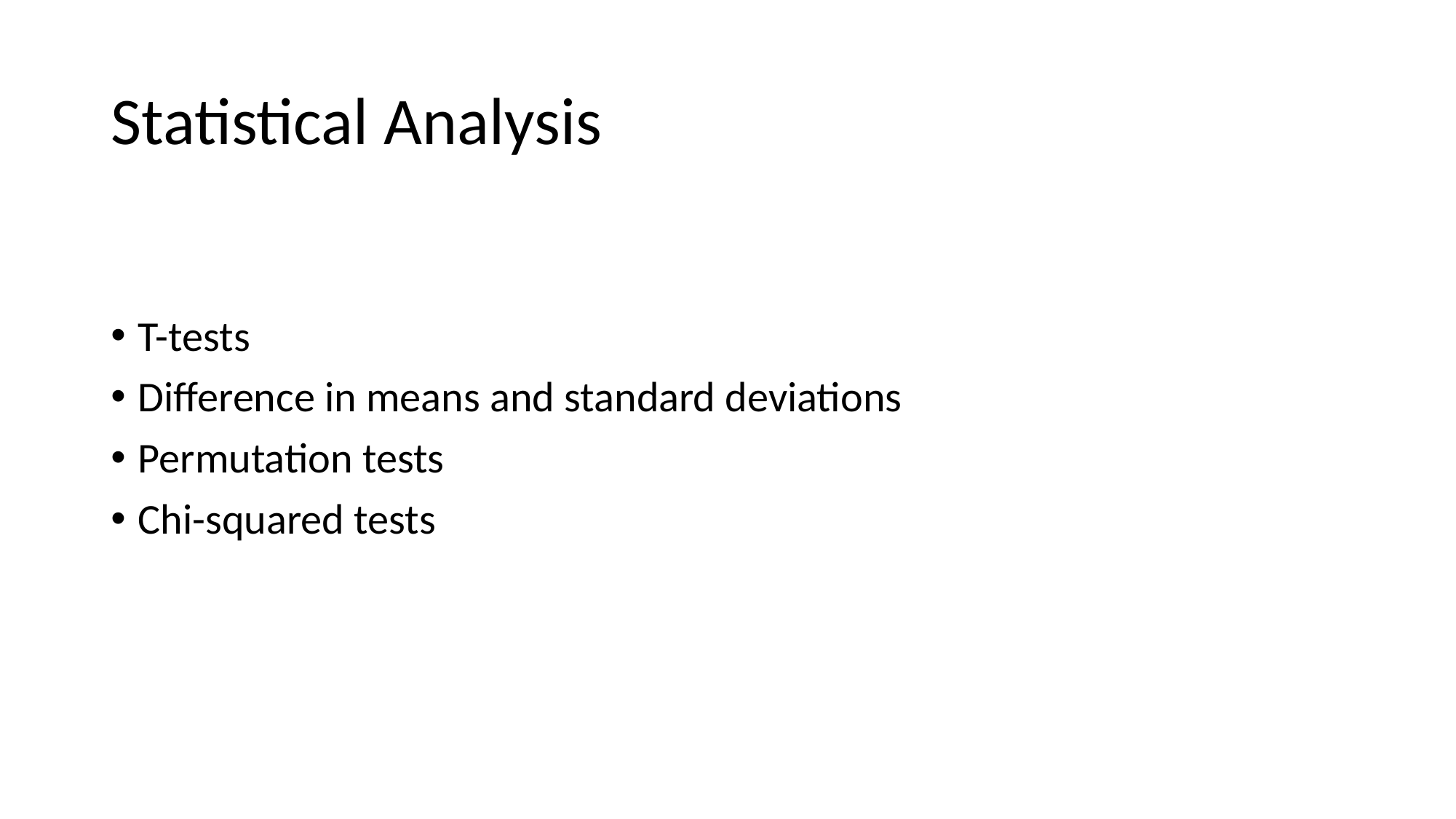

# Statistical Analysis
T-tests
Difference in means and standard deviations
Permutation tests
Chi-squared tests